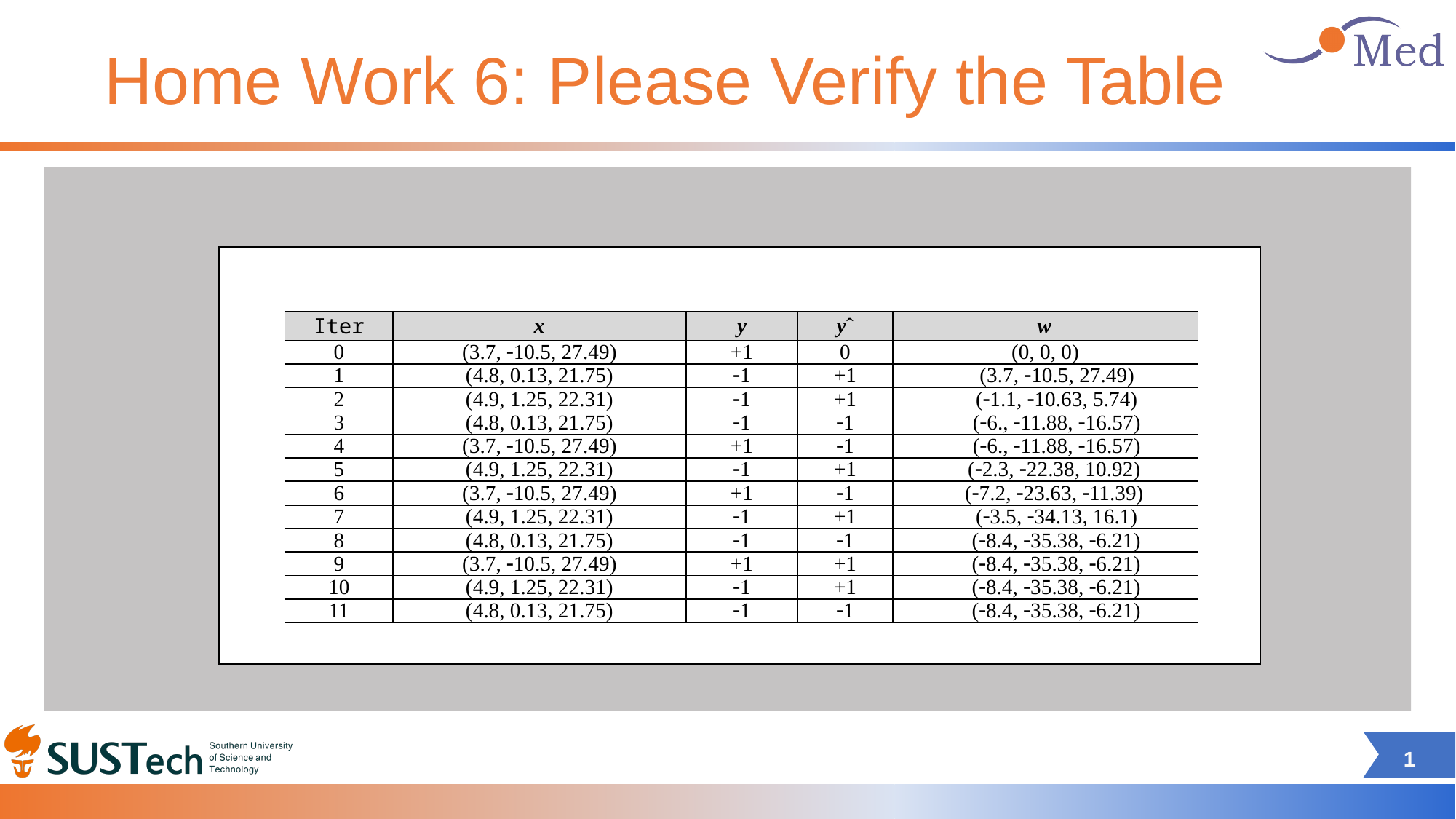

# Home Work 6: Please Verify the Table

| Iter | x | y | yˆ | w |
| --- | --- | --- | --- | --- |
| 0 | (3.7, −10.5, 27.49) | +1 | 0 | (0, 0, 0) |
| 1 | (4.8, 0.13, 21.75) | −1 | +1 | (3.7, −10.5, 27.49) |
| 2 | (4.9, 1.25, 22.31) | −1 | +1 | (−1.1, −10.63, 5.74) |
| 3 | (4.8, 0.13, 21.75) | −1 | −1 | (−6., −11.88, −16.57) |
| 4 | (3.7, −10.5, 27.49) | +1 | −1 | (−6., −11.88, −16.57) |
| 5 | (4.9, 1.25, 22.31) | −1 | +1 | (−2.3, −22.38, 10.92) |
| 6 | (3.7, −10.5, 27.49) | +1 | −1 | (−7.2, −23.63, −11.39) |
| 7 | (4.9, 1.25, 22.31) | −1 | +1 | (−3.5, −34.13, 16.1) |
| 8 | (4.8, 0.13, 21.75) | −1 | −1 | (−8.4, −35.38, −6.21) |
| 9 | (3.7, −10.5, 27.49) | +1 | +1 | (−8.4, −35.38, −6.21) |
| 10 | (4.9, 1.25, 22.31) | −1 | +1 | (−8.4, −35.38, −6.21) |
| 11 | (4.8, 0.13, 21.75) | −1 | −1 | (−8.4, −35.38, −6.21) |